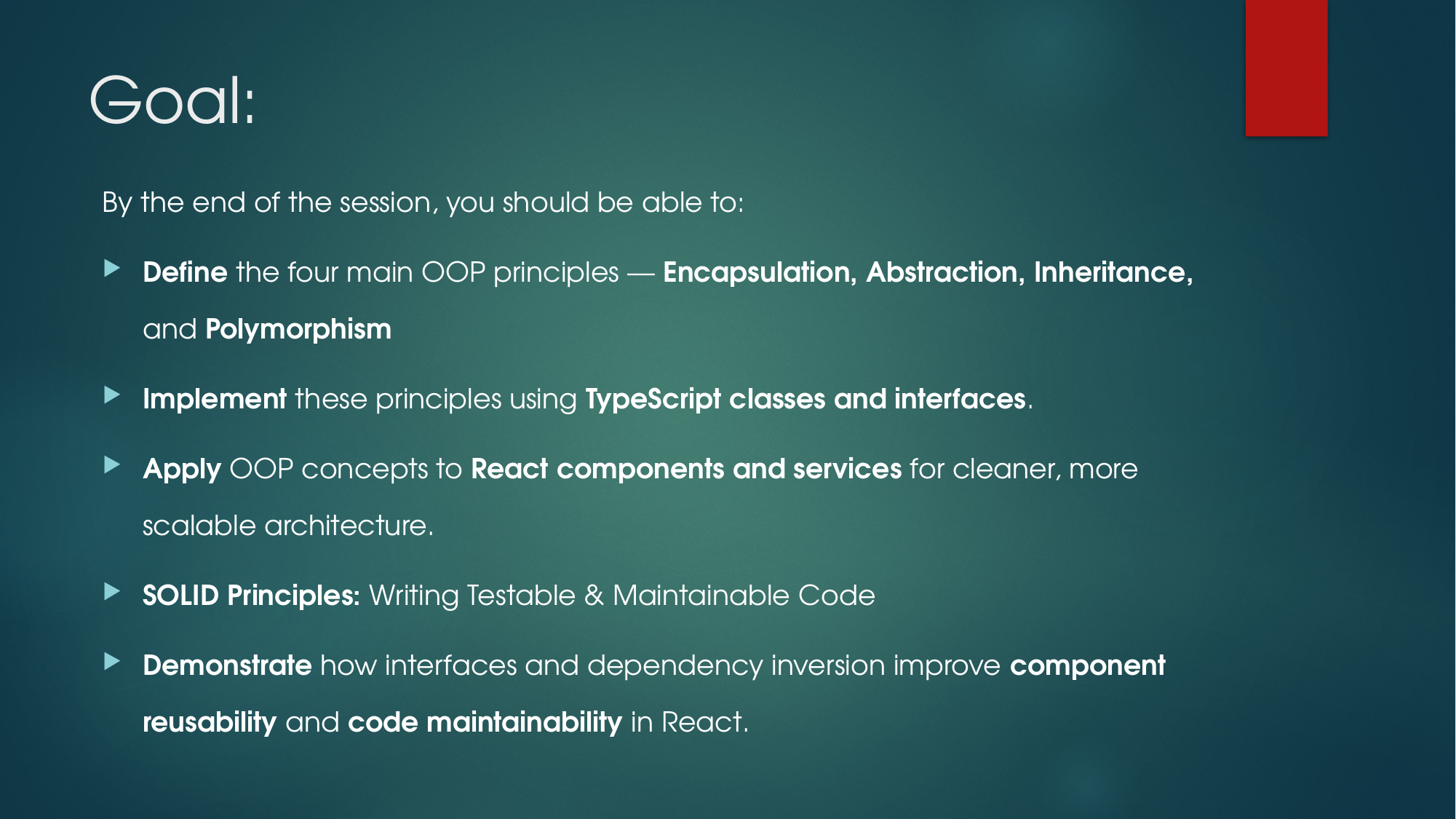

# Goal:
By the end of the session, you should be able to:
Define the four main OOP principles — Encapsulation, Abstraction, Inheritance, and Polymorphism
Implement these principles using TypeScript classes and interfaces.
Apply OOP concepts to React components and services for cleaner, more scalable architecture.
SOLID Principles: Writing Testable & Maintainable Code
Demonstrate how interfaces and dependency inversion improve component reusability and code maintainability in React.